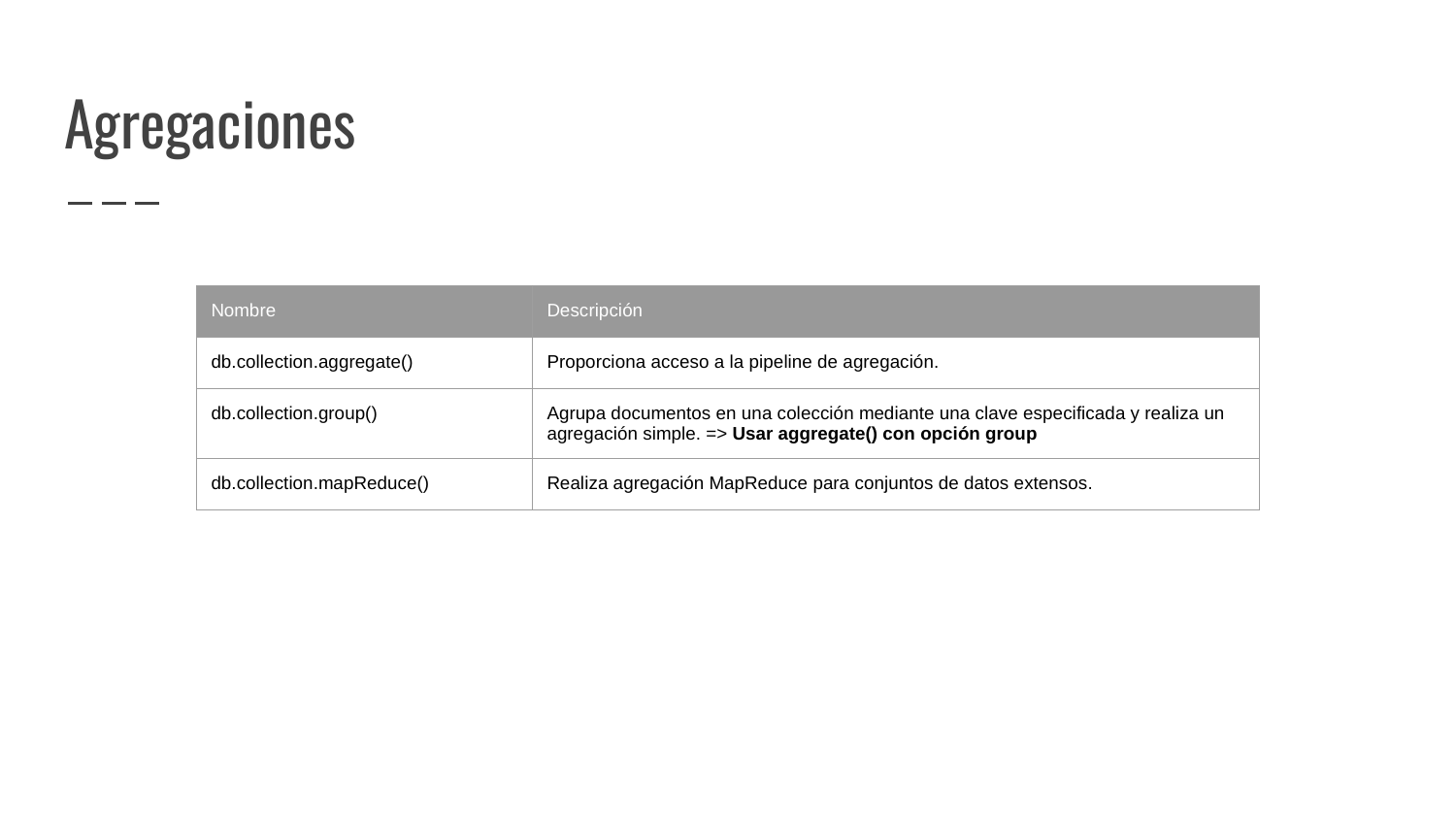

# Agregaciones
| Nombre | Descripción |
| --- | --- |
| db.collection.aggregate() | Proporciona acceso a la pipeline de agregación. |
| db.collection.group() | Agrupa documentos en una colección mediante una clave especificada y realiza un agregación simple. => Usar aggregate() con opción group |
| db.collection.mapReduce() | Realiza agregación MapReduce para conjuntos de datos extensos. |